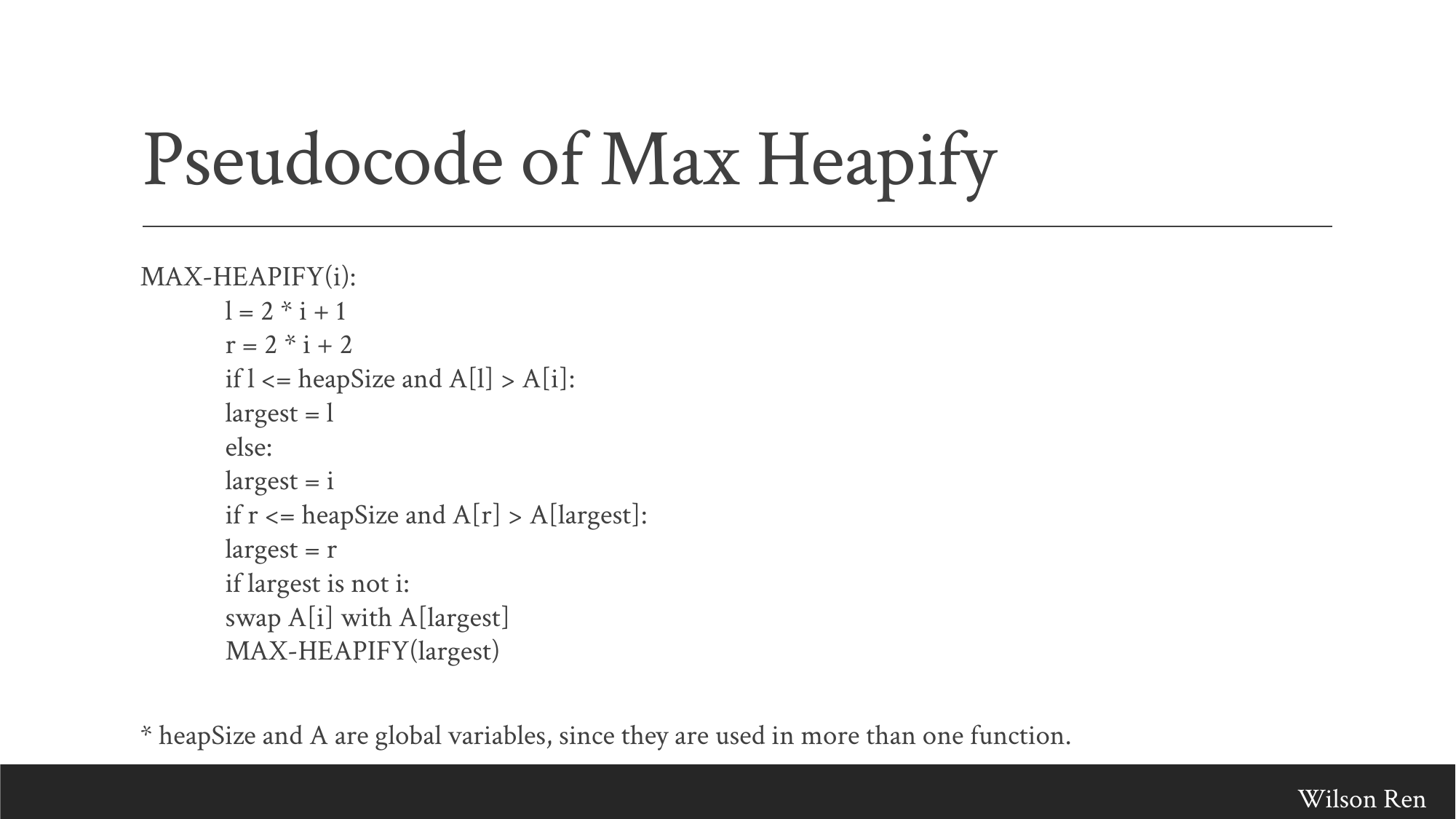

# Pseudocode of Max Heapify
MAX-HEAPIFY(i):
	l = 2 * i + 1
	r = 2 * i + 2
	if l <= heapSize and A[l] > A[i]:
		largest = l
	else:
		largest = i
	if r <= heapSize and A[r] > A[largest]:
		largest = r
	if largest is not i:
		swap A[i] with A[largest]
		MAX-HEAPIFY(largest)
* heapSize and A are global variables, since they are used in more than one function.
Wilson Ren